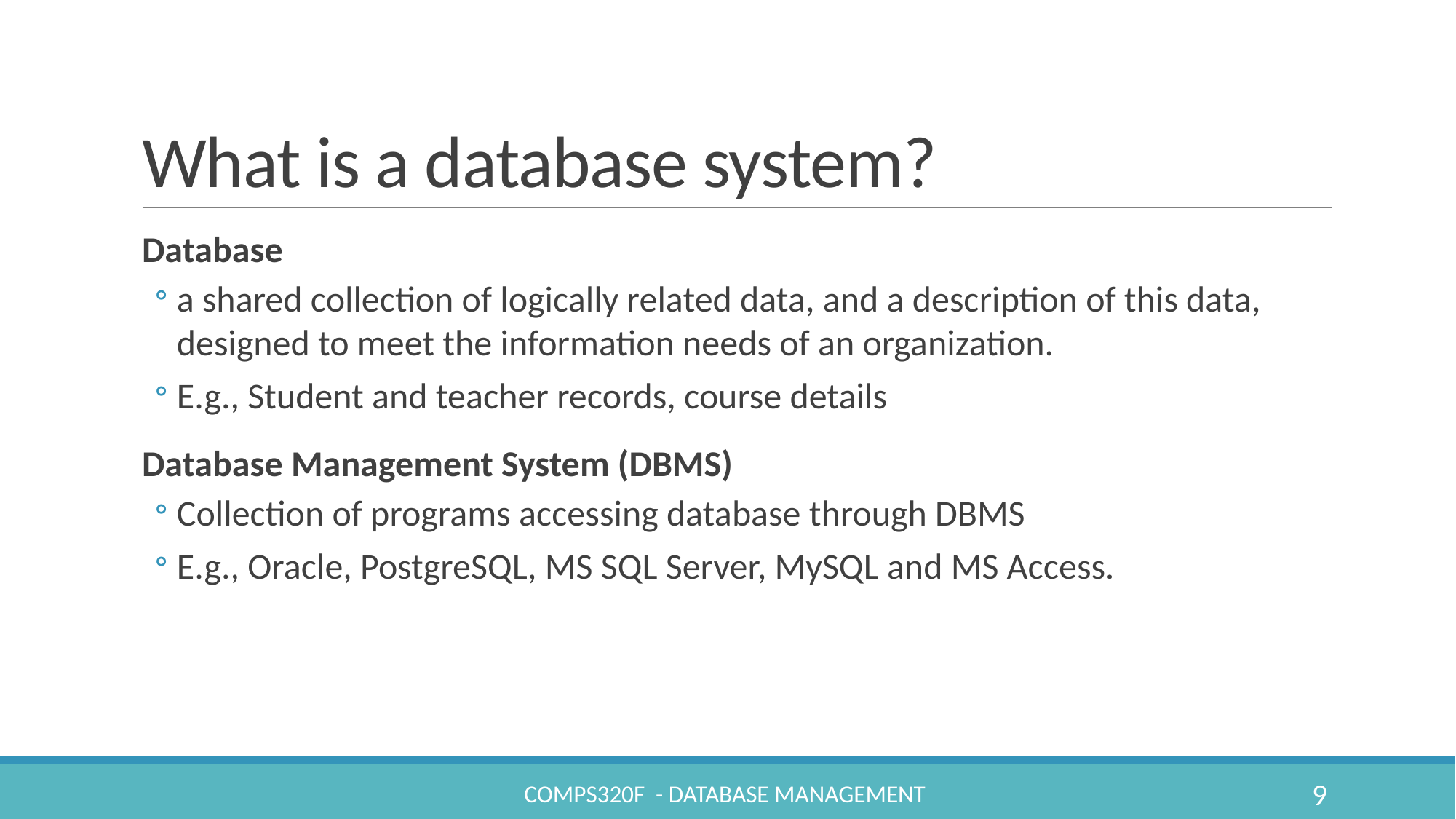

# What is a database system?
Database
a shared collection of logically related data, and a description of this data, designed to meet the information needs of an organization.
E.g., Student and teacher records, course details
Database Management System (DBMS)
Collection of programs accessing database through DBMS
E.g., Oracle, PostgreSQL, MS SQL Server, MySQL and MS Access.

COMPS320F  - Database Management
9